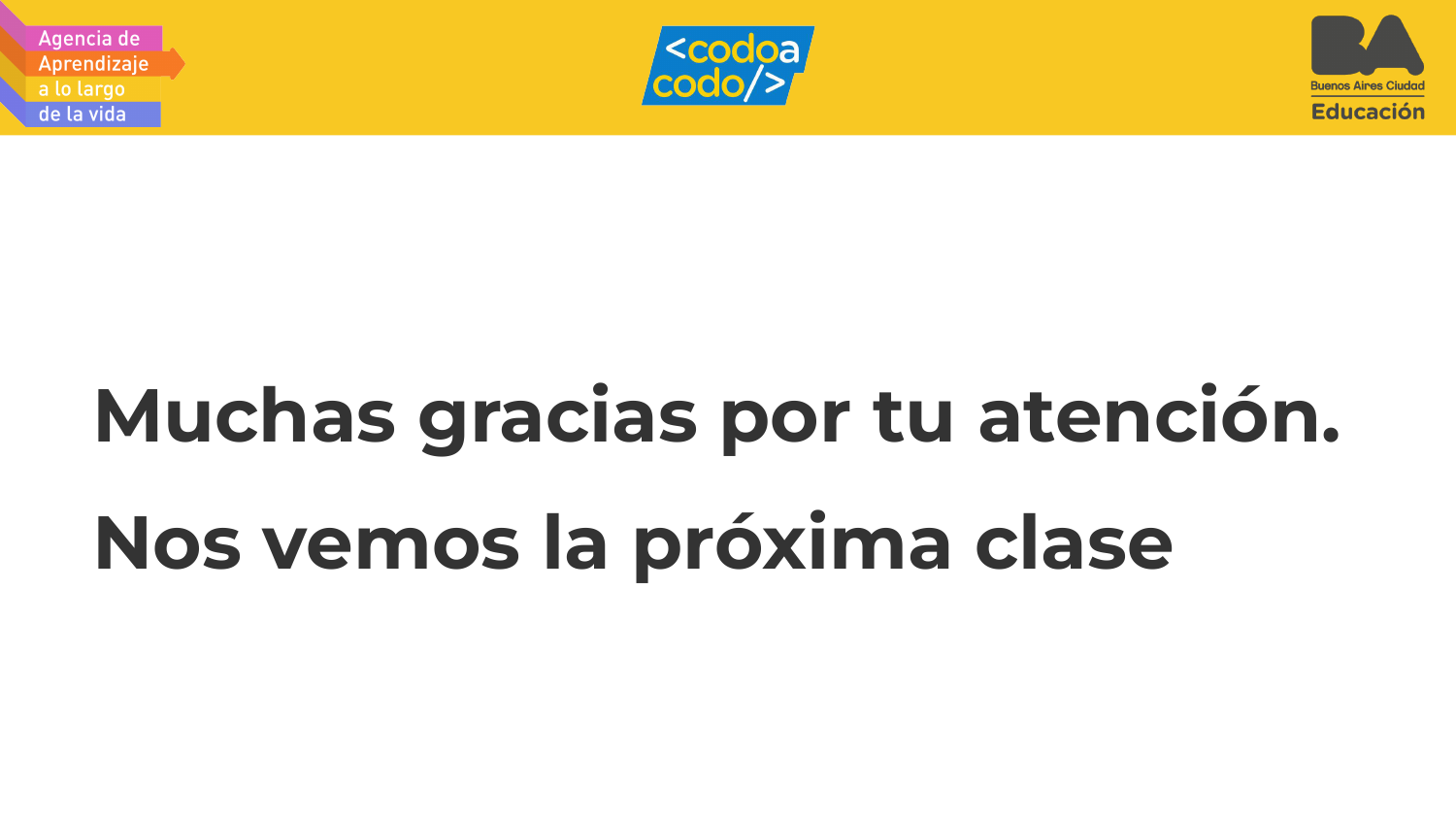

# Muchas gracias por tu atención.
Nos vemos la próxima clase